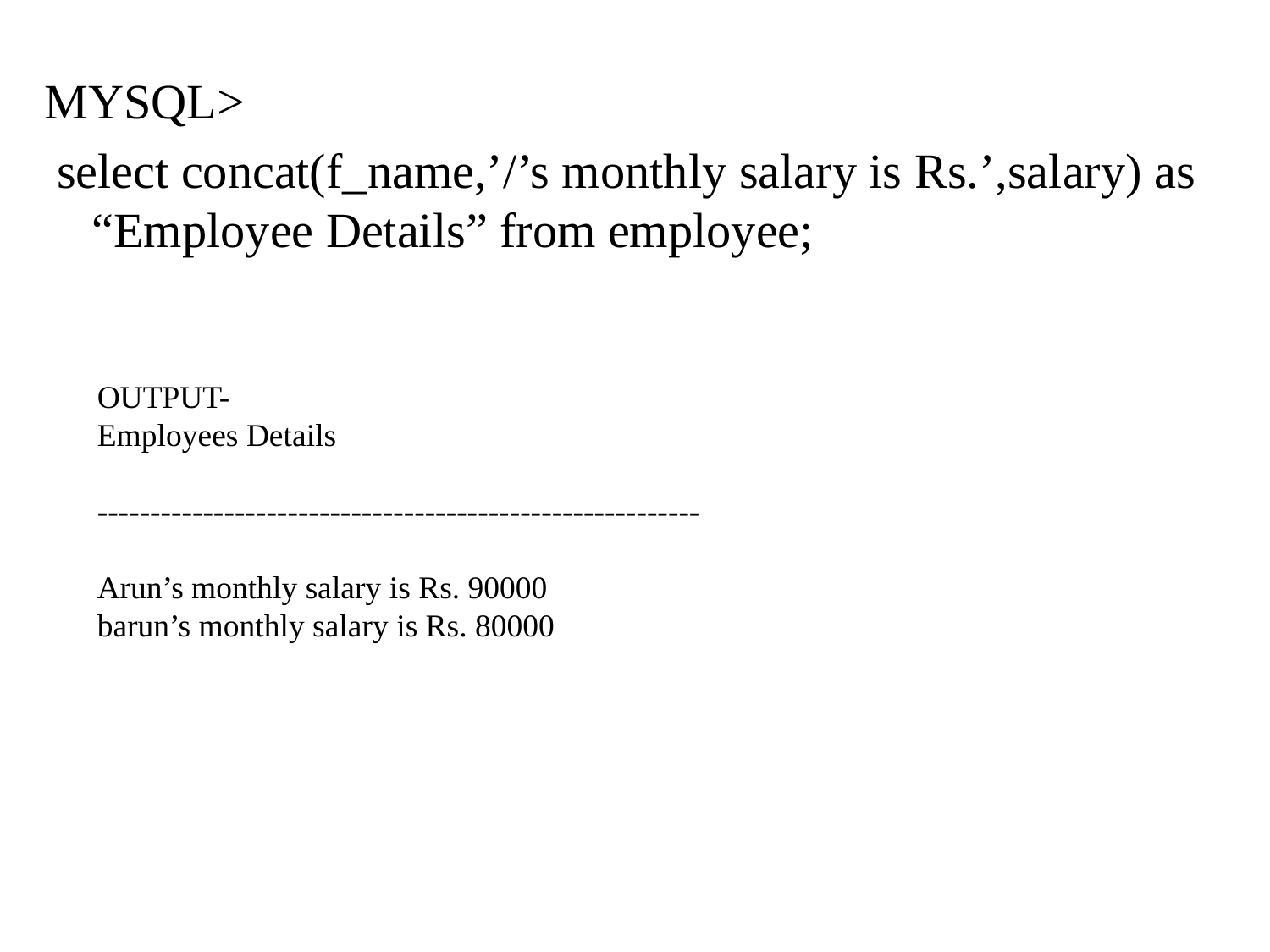

MYSQL>
 select concat(f_name,’/’s monthly salary is Rs.’,salary) as “Employee Details” from employee;

OUTPUT-
Employees Details
---------------------------------------------------------
Arun’s monthly salary is Rs. 90000
barun’s monthly salary is Rs. 80000